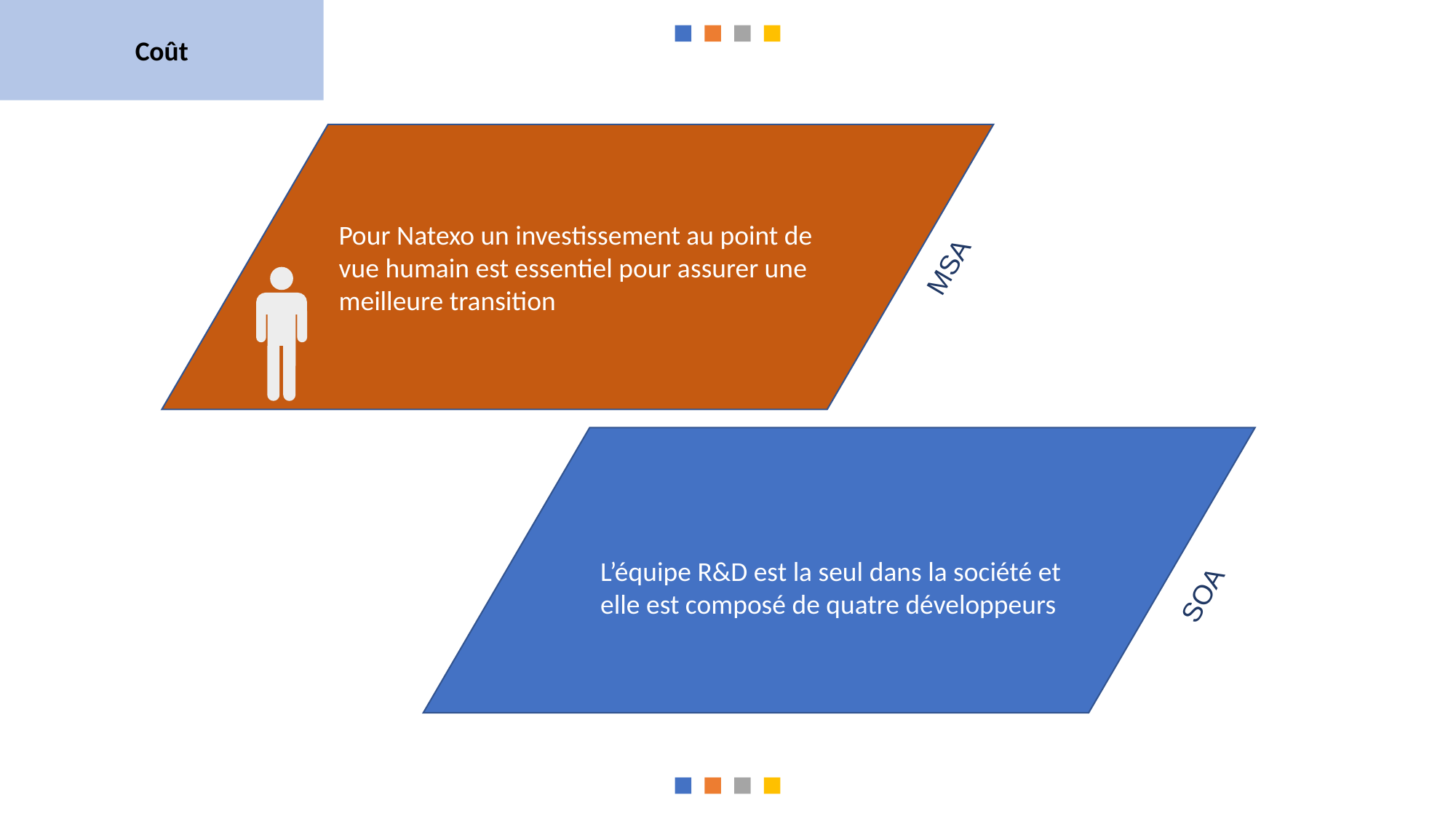

Coût
Pour Natexo un investissement au point de vue humain est essentiel pour assurer une meilleure transition
MSA
SOA

L’équipe R&D est la seul dans la société et elle est composé de quatre développeurs